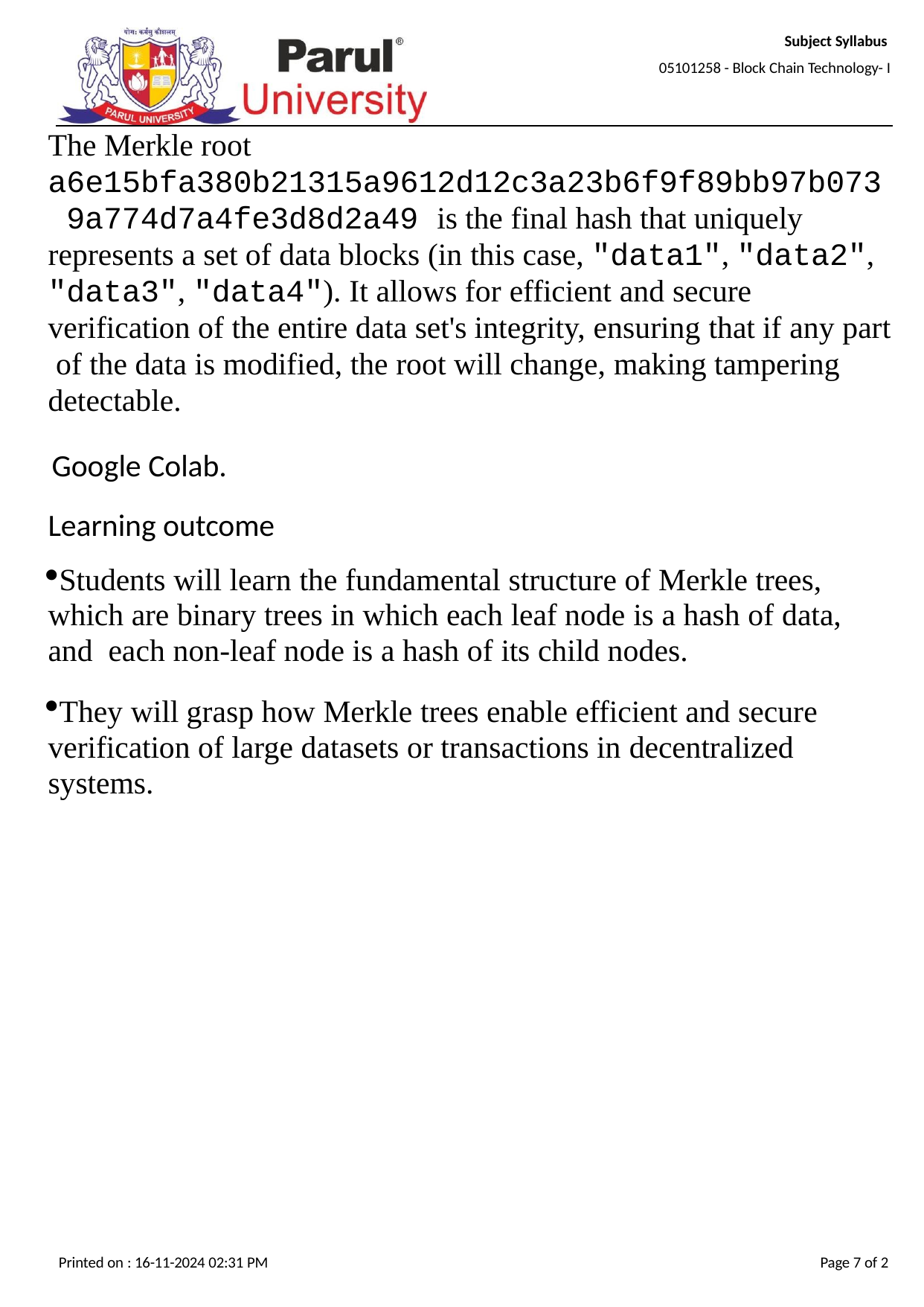

Subject Syllabus
05101258 - Block Chain Technology- I
The Merkle root  a6e15bfa380b21315a9612d12c3a23b6f9f89bb97b073  9a774d7a4fe3d8d2a49 is the final hash that uniquely  represents a set of data blocks (in this case, "data1", "data2",  "data3", "data4"). It allows for efficient and secure  verification of the entire data set's integrity, ensuring that if any part  of the data is modified, the root will change, making tampering  detectable.
Google Colab.  Learning outcome
Students will learn the fundamental structure of Merkle trees,  which are binary trees in which each leaf node is a hash of data, and  each non-leaf node is a hash of its child nodes.
They will grasp how Merkle trees enable efficient and secure  verification of large datasets or transactions in decentralized  systems.
Printed on : 16-11-2024 02:31 PM
Page 7 of 2